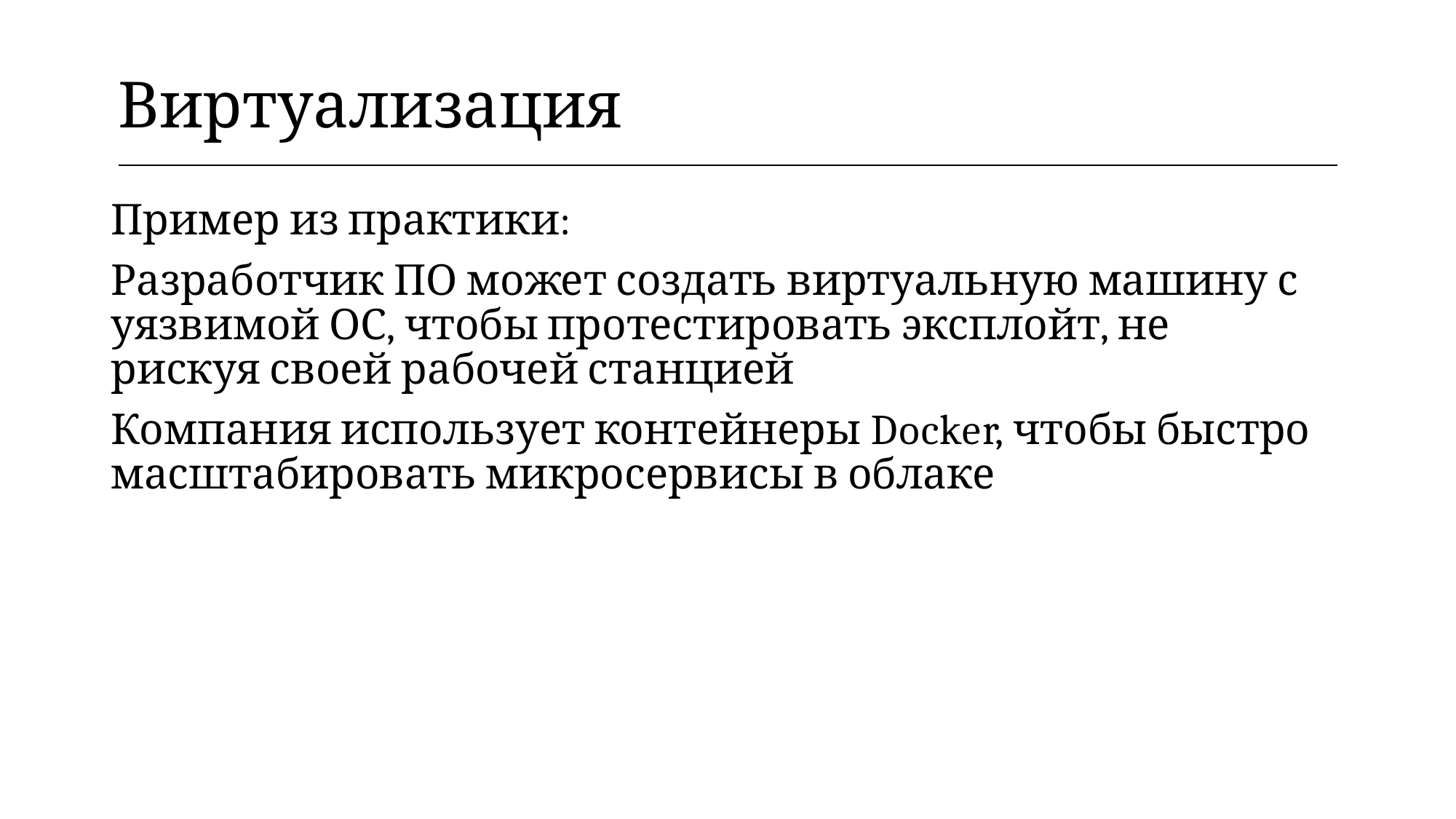

| Виртуализация |
| --- |
Пример из практики:
Разработчик ПО может создать виртуальную машину с уязвимой ОС, чтобы протестировать эксплойт, не рискуя своей рабочей станцией
Компания использует контейнеры Docker, чтобы быстро масштабировать микросервисы в облаке